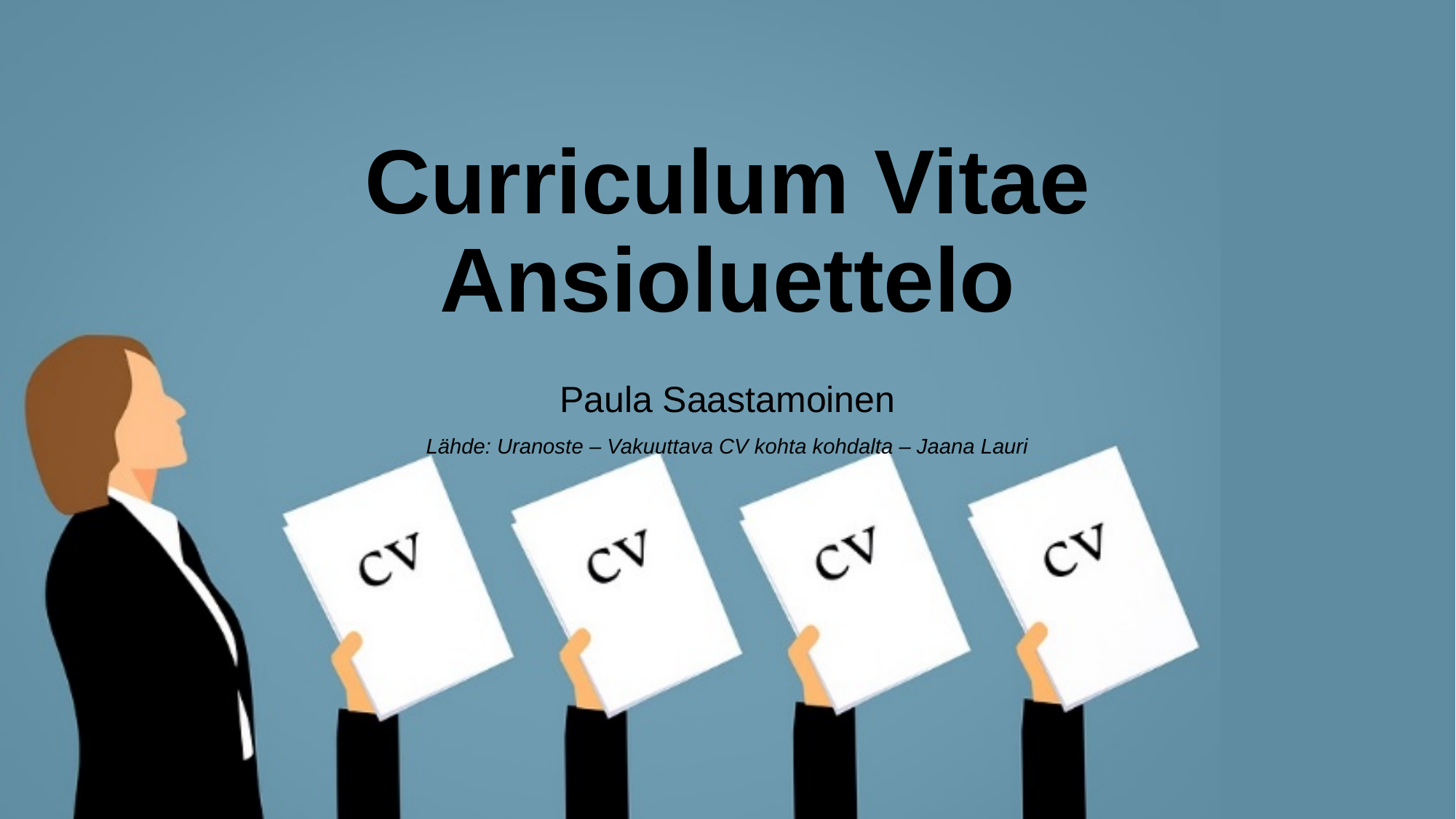

# Curriculum Vitae Ansioluettelo
Paula Saastamoinen
Lähde: Uranoste – Vakuuttava CV kohta kohdalta – Jaana Lauri